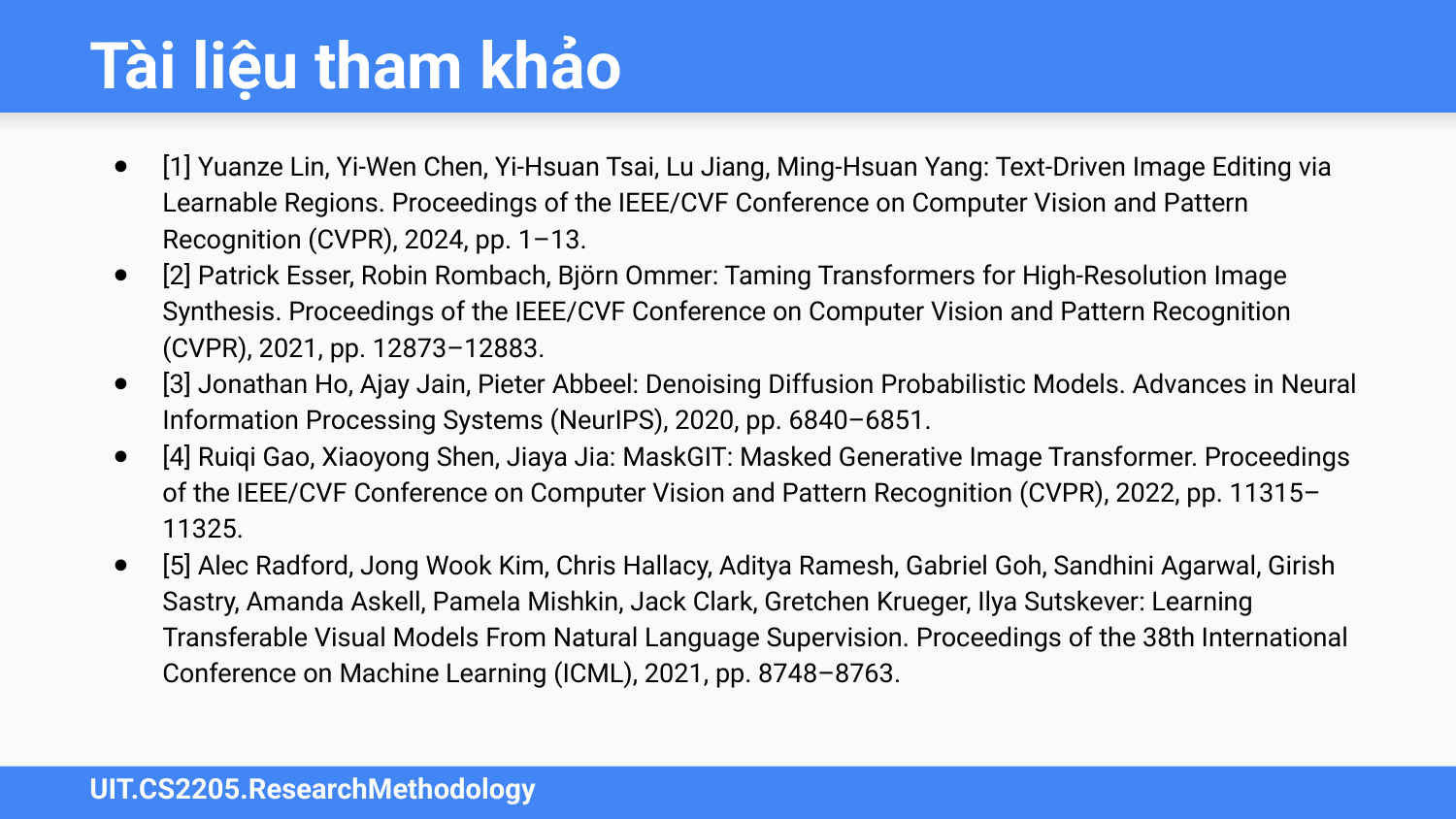

# Tài liệu tham khảo
[1] Yuanze Lin, Yi-Wen Chen, Yi-Hsuan Tsai, Lu Jiang, Ming-Hsuan Yang: Text-Driven Image Editing via Learnable Regions. Proceedings of the IEEE/CVF Conference on Computer Vision and Pattern Recognition (CVPR), 2024, pp. 1–13.
[2] Patrick Esser, Robin Rombach, Björn Ommer: Taming Transformers for High-Resolution Image Synthesis. Proceedings of the IEEE/CVF Conference on Computer Vision and Pattern Recognition (CVPR), 2021, pp. 12873–12883.
[3] Jonathan Ho, Ajay Jain, Pieter Abbeel: Denoising Diffusion Probabilistic Models. Advances in Neural Information Processing Systems (NeurIPS), 2020, pp. 6840–6851.
[4] Ruiqi Gao, Xiaoyong Shen, Jiaya Jia: MaskGIT: Masked Generative Image Transformer. Proceedings of the IEEE/CVF Conference on Computer Vision and Pattern Recognition (CVPR), 2022, pp. 11315–11325.
[5] Alec Radford, Jong Wook Kim, Chris Hallacy, Aditya Ramesh, Gabriel Goh, Sandhini Agarwal, Girish Sastry, Amanda Askell, Pamela Mishkin, Jack Clark, Gretchen Krueger, Ilya Sutskever: Learning Transferable Visual Models From Natural Language Supervision. Proceedings of the 38th International Conference on Machine Learning (ICML), 2021, pp. 8748–8763.